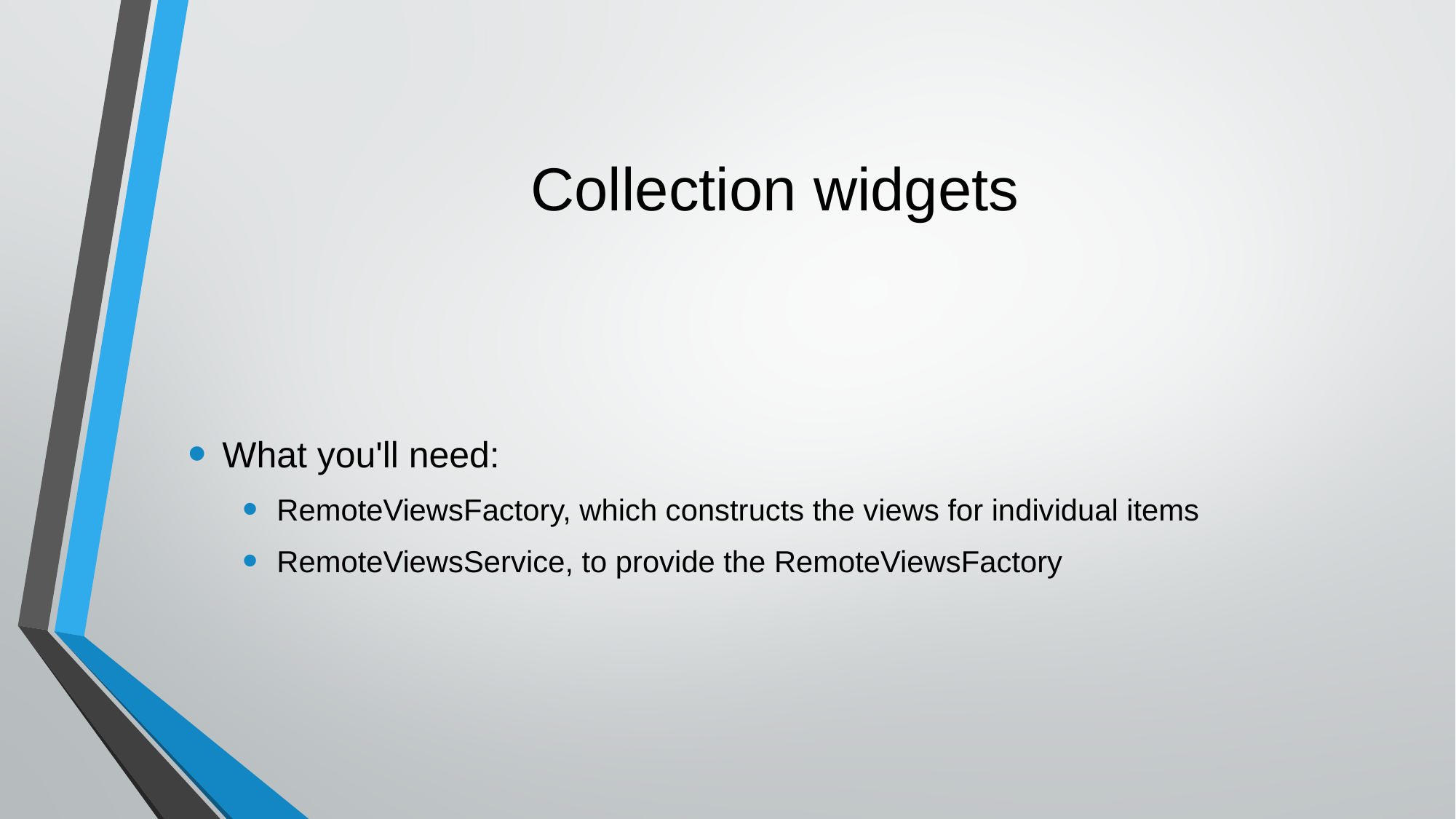

# Collection widgets
What you'll need:
RemoteViewsFactory, which constructs the views for individual items
RemoteViewsService, to provide the RemoteViewsFactory